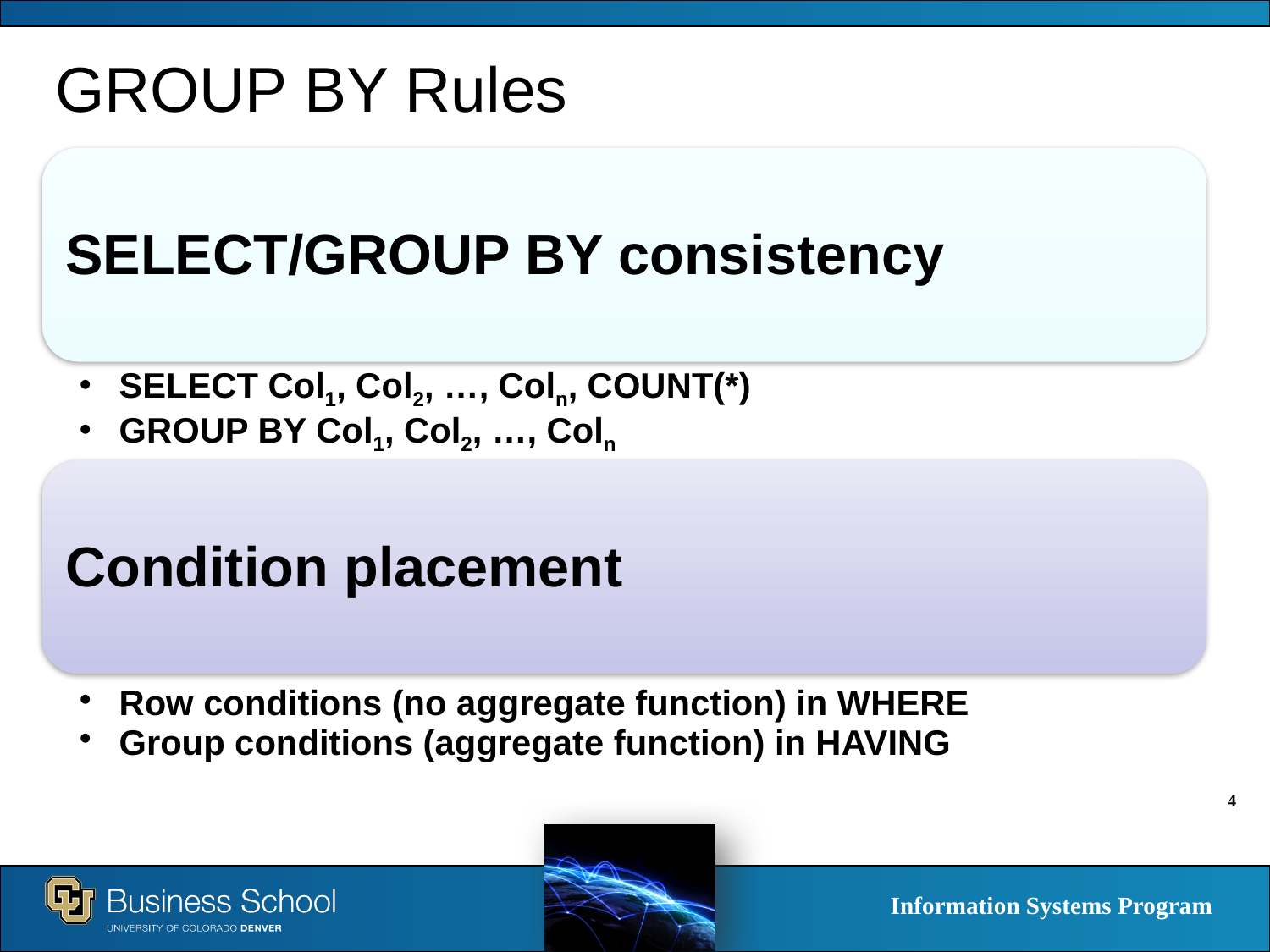

# GROUP BY Rules
SELECT/GROUP BY consistency
SELECT Col1, Col2, …, Coln, COUNT(*)
Condition placement
Row conditions (no aggregate function) in WHERE
Group conditions (aggregate function) in HAVING
GROUP BY Col1, Col2, …, Coln